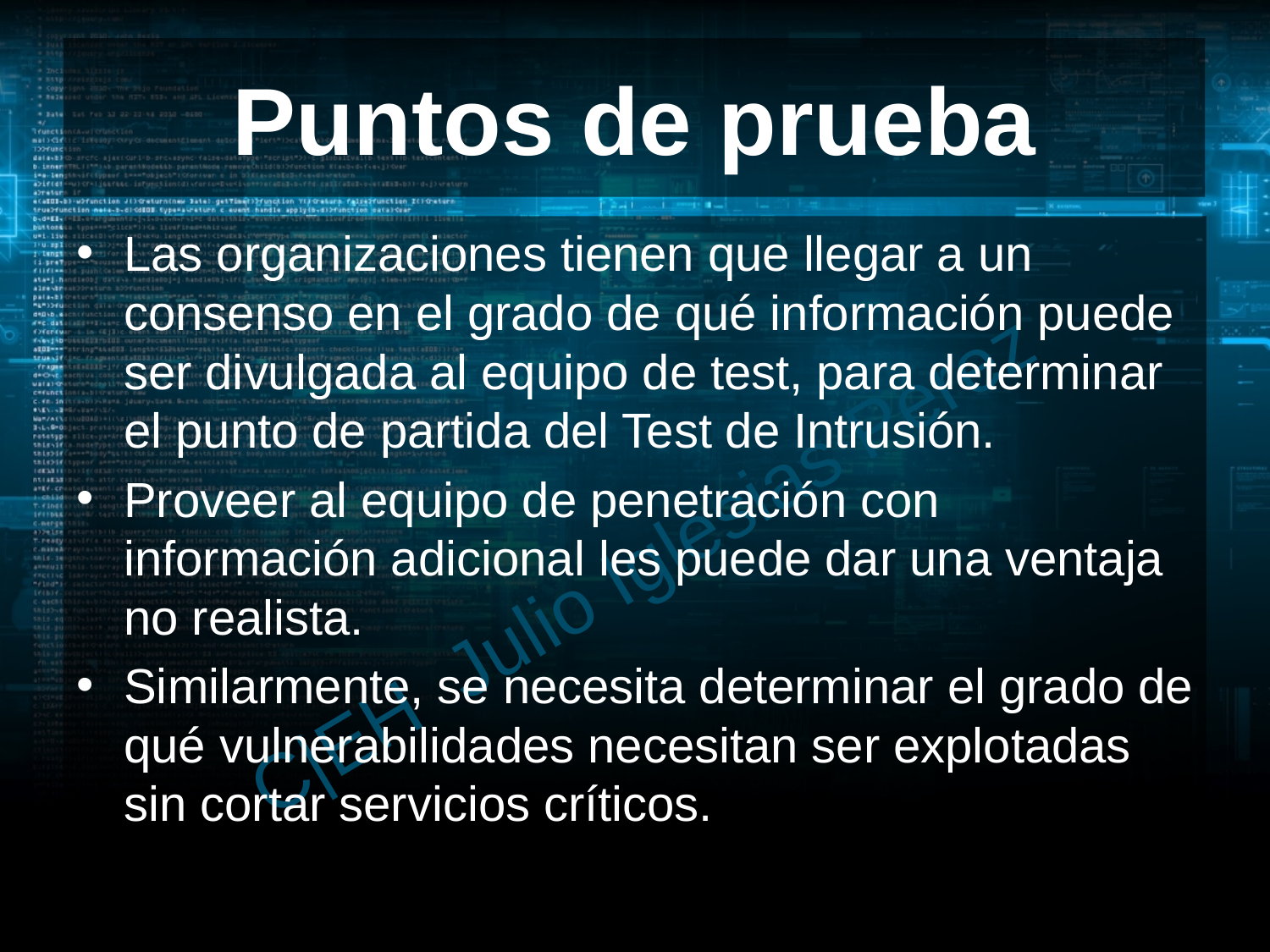

# Puntos de prueba
Las organizaciones tienen que llegar a un consenso en el grado de qué información puede ser divulgada al equipo de test, para determinar el punto de partida del Test de Intrusión.
Proveer al equipo de penetración con información adicional les puede dar una ventaja no realista.
Similarmente, se necesita determinar el grado de qué vulnerabilidades necesitan ser explotadas sin cortar servicios críticos.
C|EH  Julio Iglesias Pérez